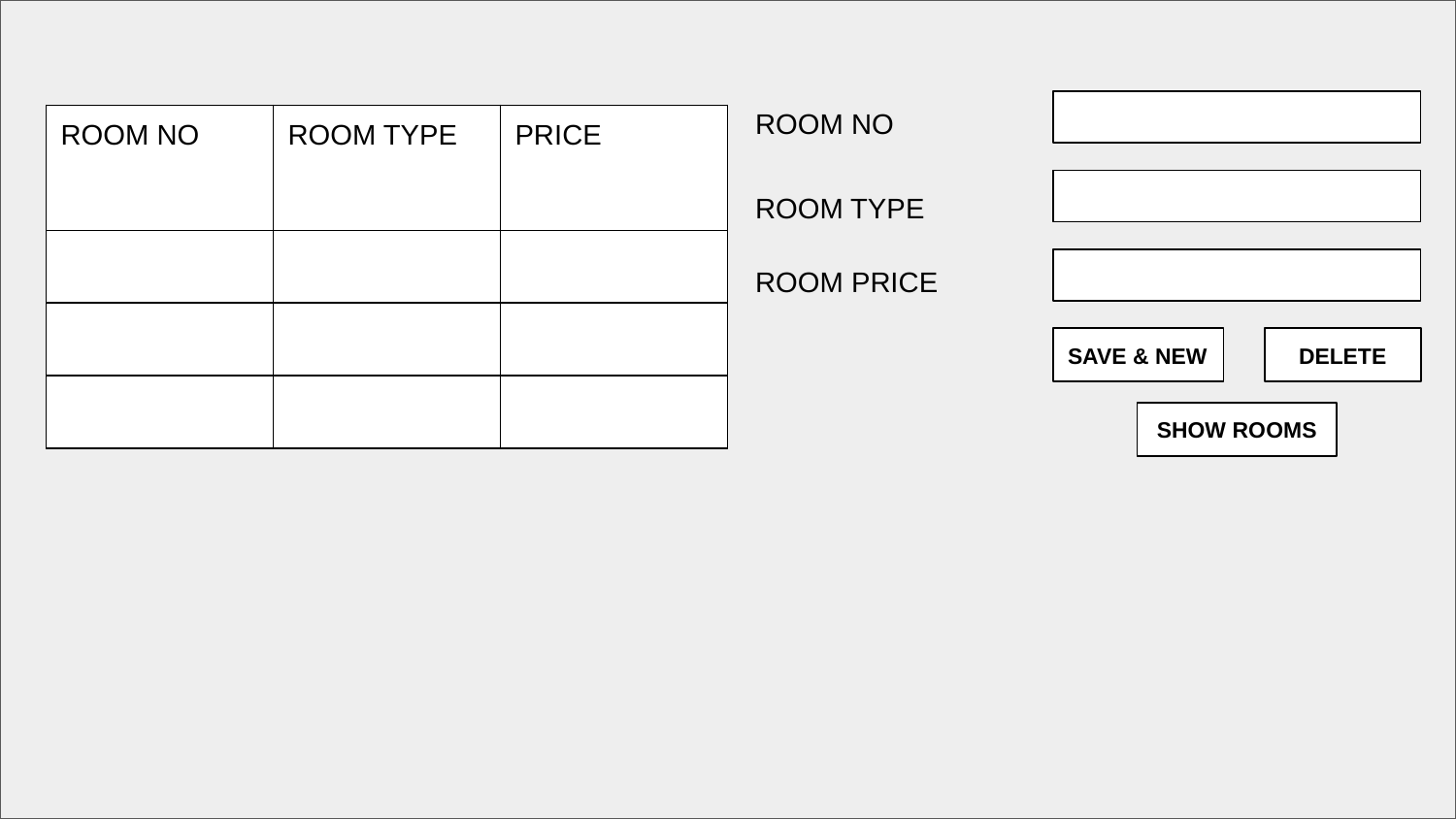

ROOM NO
| ROOM NO | ROOM TYPE | PRICE |
| --- | --- | --- |
|  |  |  |
|  |  |  |
|  |  |  |

ROOM TYPE

ROOM PRICE
SAVE & NEW
DELETE
SHOW ROOMS